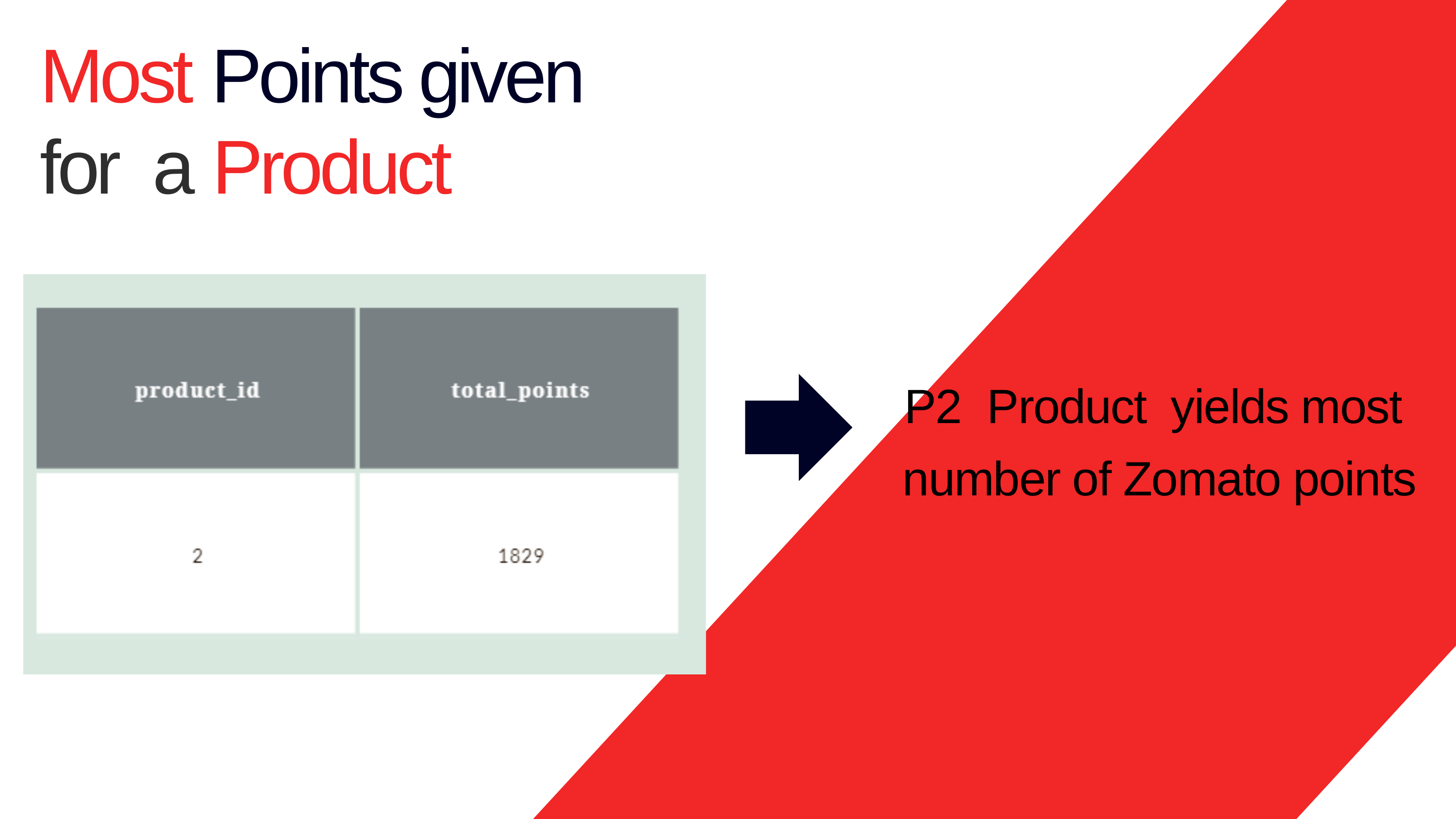

Most Points given
for  a Product

P2  Product  yields most
number of Zomato points

03
Express Courier
Ware House
Nam ultricies dui vulputate, ornare dui pulvinar, pretium eros.
Nam ultricies dui vulputate, ornare dui pulvinar, pretium eros.